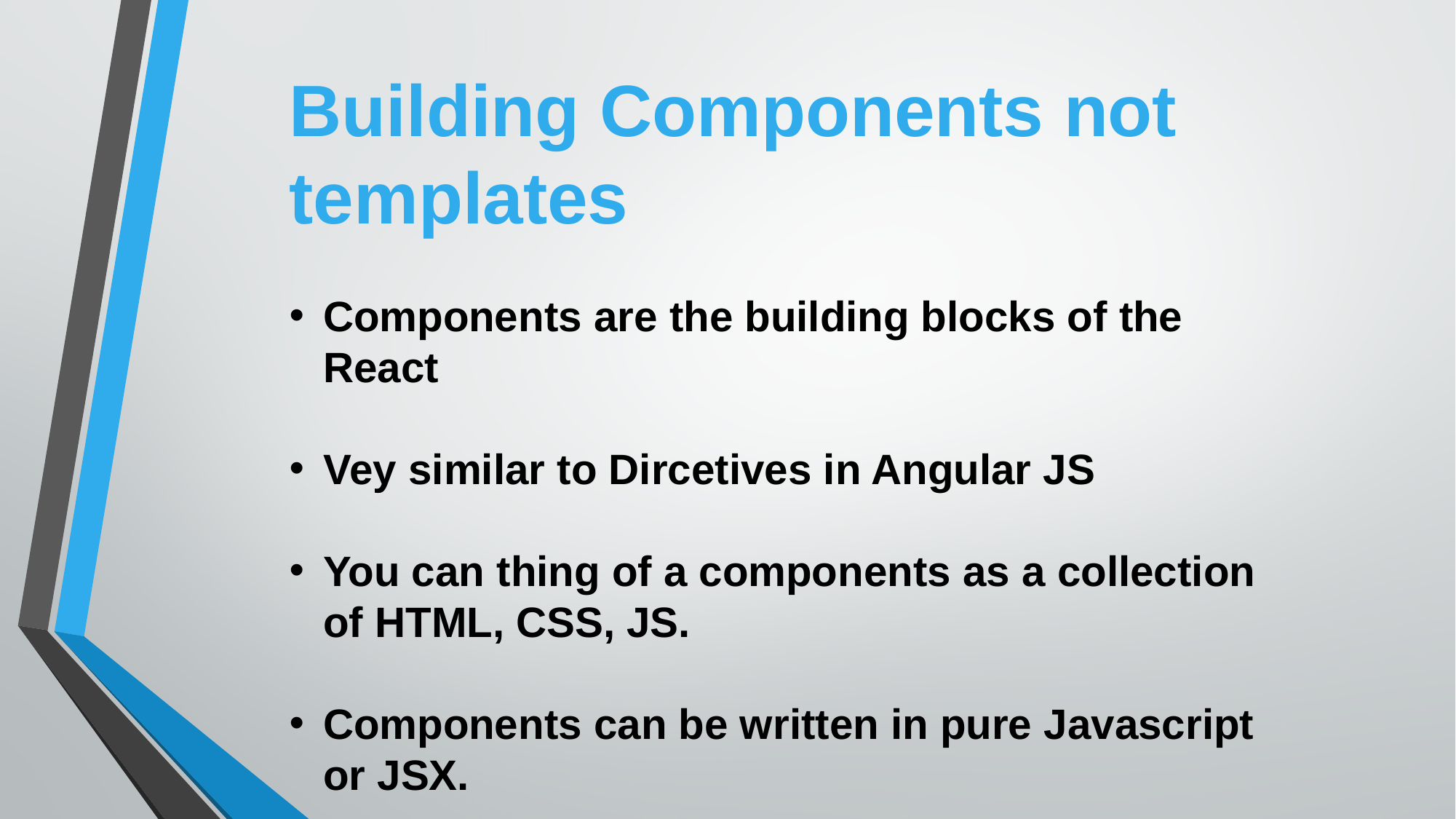

Building Components not templates

Components are the building blocks of the React

Vey similar to Dircetives in Angular JS

You can thing of a components as a collection of HTML, CSS, JS.

Components can be written in pure Javascript or JSX.